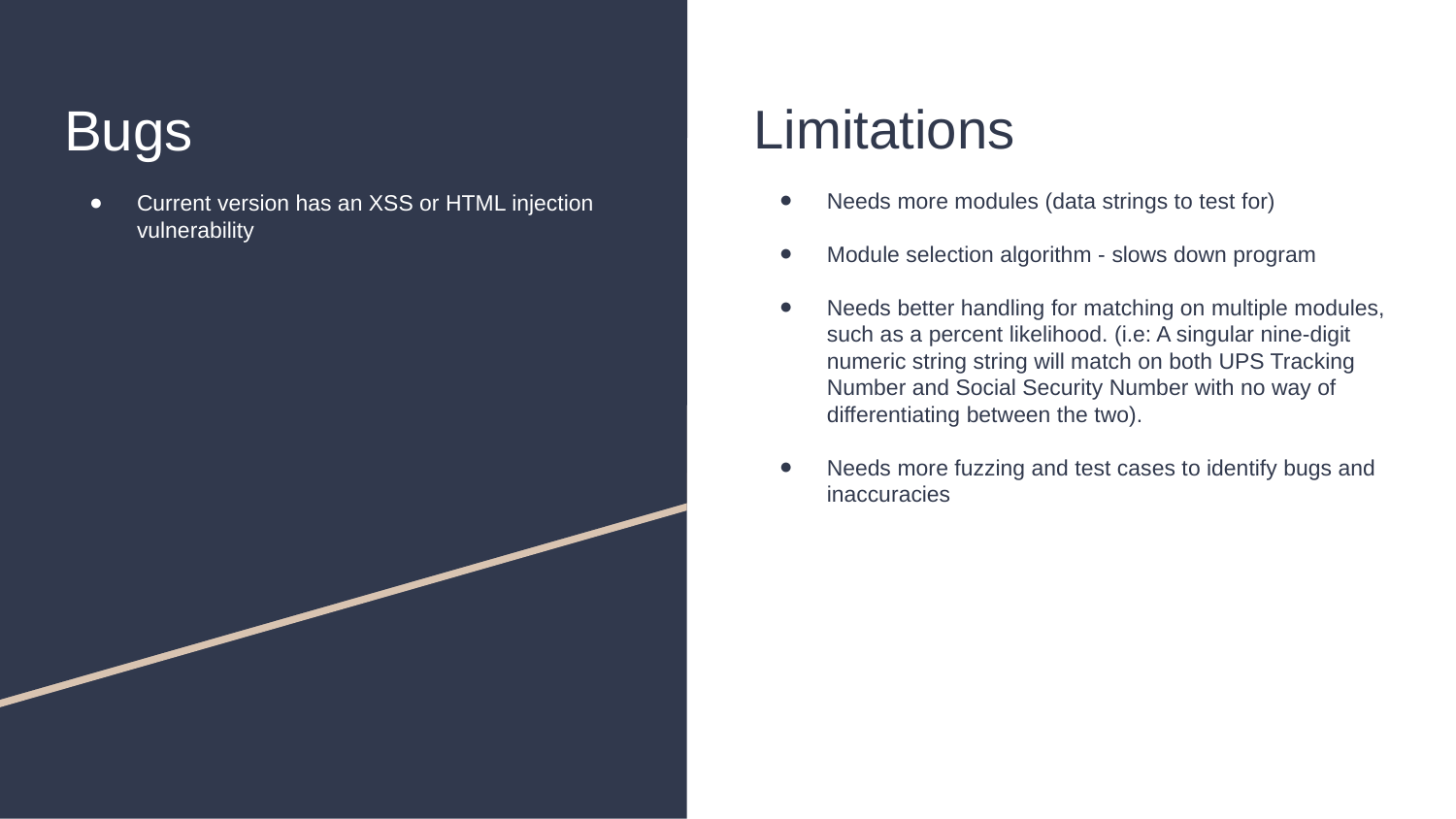

# Bugs

Current version has an XSS or HTML injection vulnerability
Limitations

Needs more modules (data strings to test for)

Module selection algorithm - slows down program

Needs better handling for matching on multiple modules, such as a percent likelihood. (i.e: A singular nine-digit numeric string string will match on both UPS Tracking Number and Social Security Number with no way of differentiating between the two).

Needs more fuzzing and test cases to identify bugs and inaccuracies